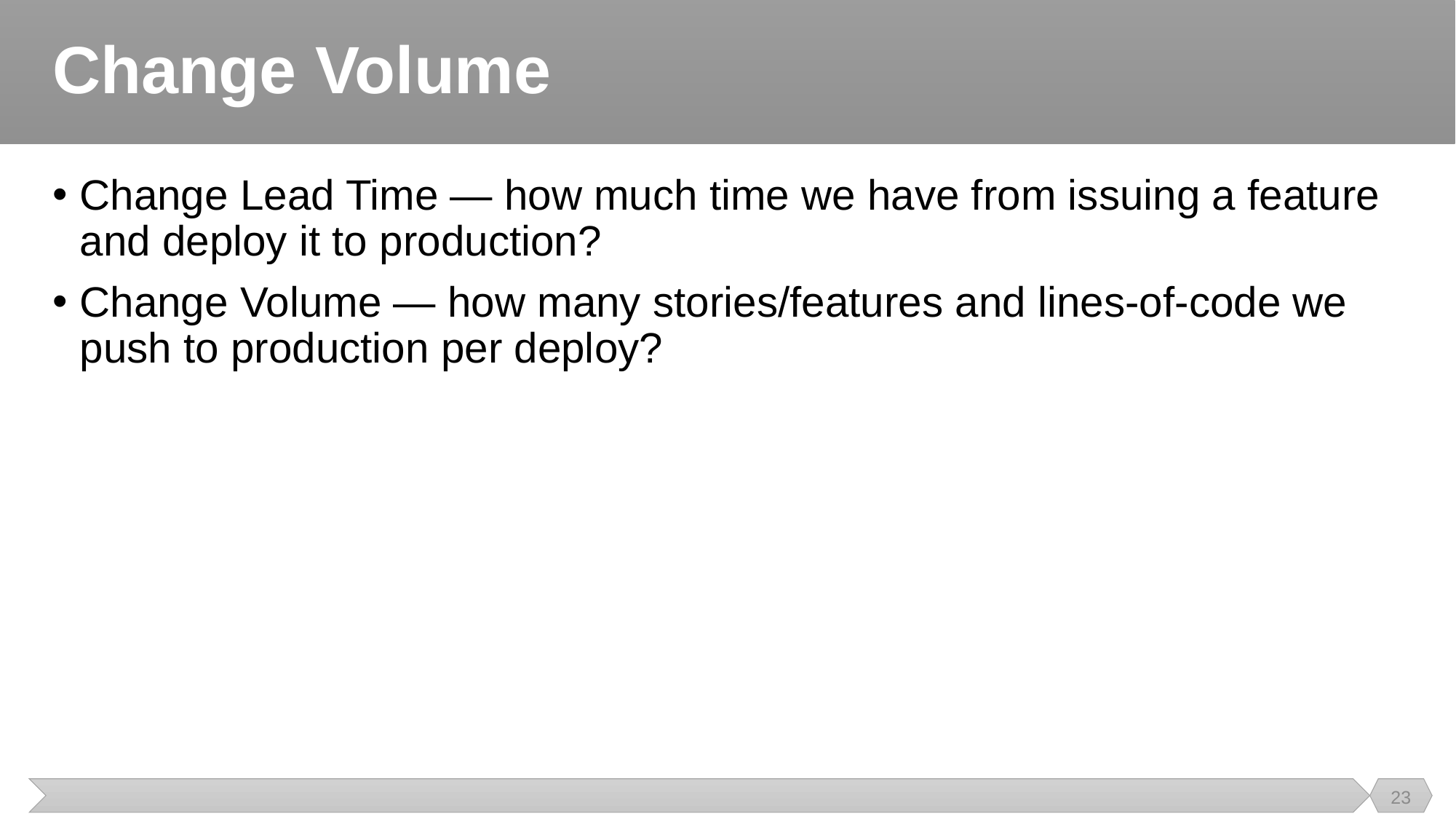

# Change Volume
Change Lead Time — how much time we have from issuing a feature and deploy it to production?
Change Volume — how many stories/features and lines-of-code we push to production per deploy?
23